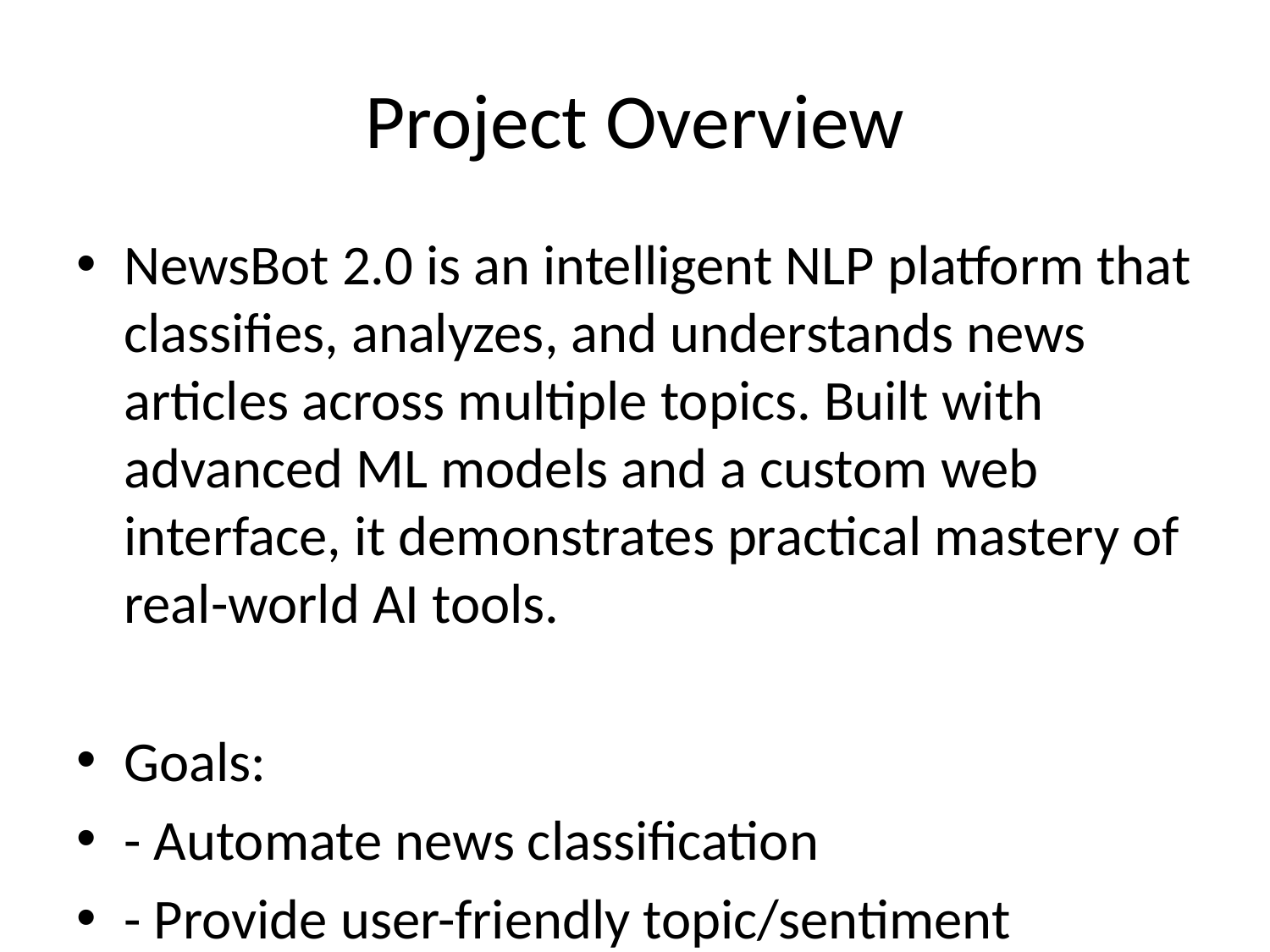

# Project Overview
NewsBot 2.0 is an intelligent NLP platform that classifies, analyzes, and understands news articles across multiple topics. Built with advanced ML models and a custom web interface, it demonstrates practical mastery of real-world AI tools.

Goals:
- Automate news classification
- Provide user-friendly topic/sentiment analysis
- Build a web app with real-time predictions